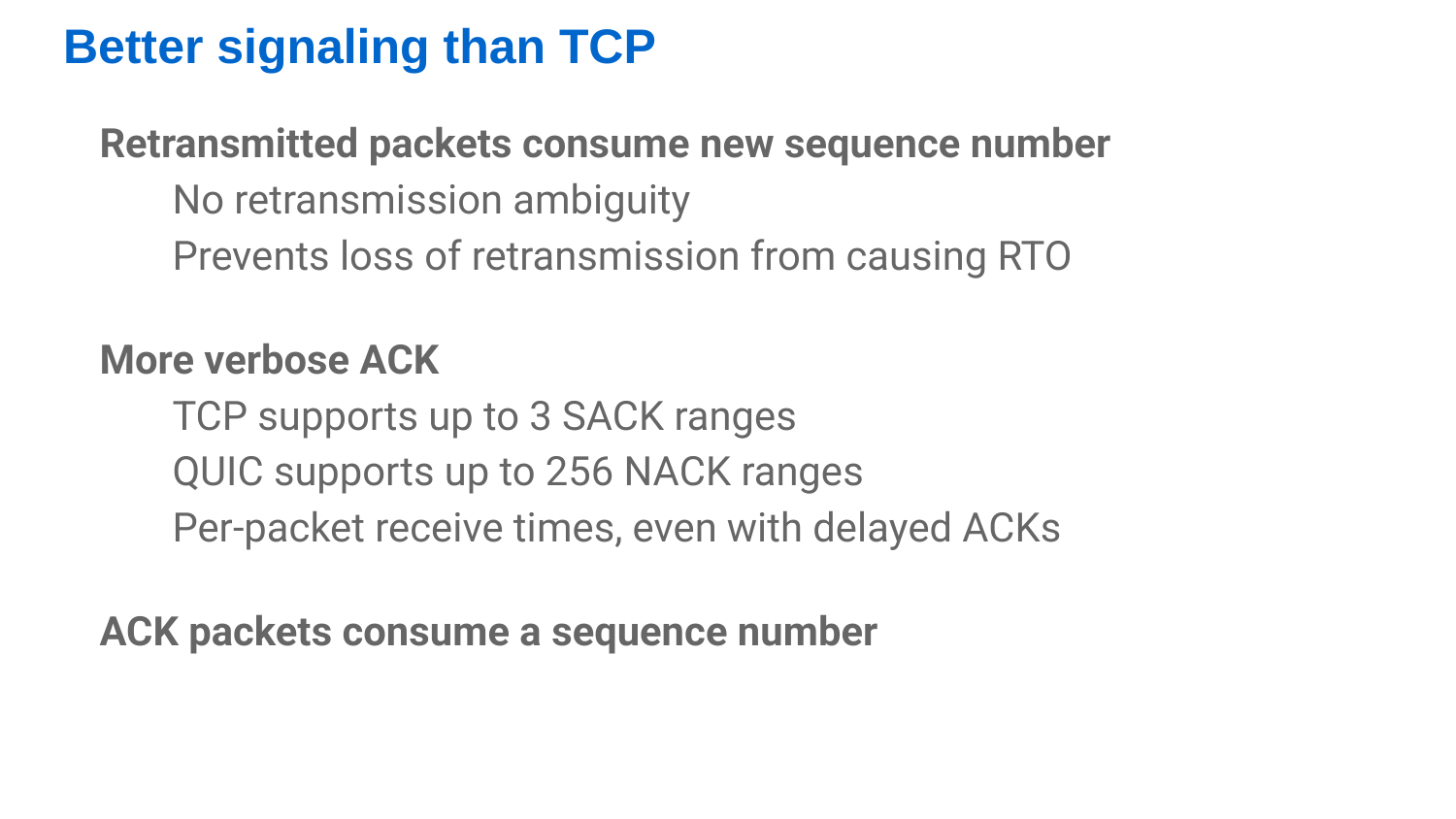

Better signaling than TCP
Retransmitted packets consume new sequence number
No retransmission ambiguity
Prevents loss of retransmission from causing RTO

More verbose ACK
TCP supports up to 3 SACK ranges
QUIC supports up to 256 NACK ranges
Per-packet receive times, even with delayed ACKs

ACK packets consume a sequence number